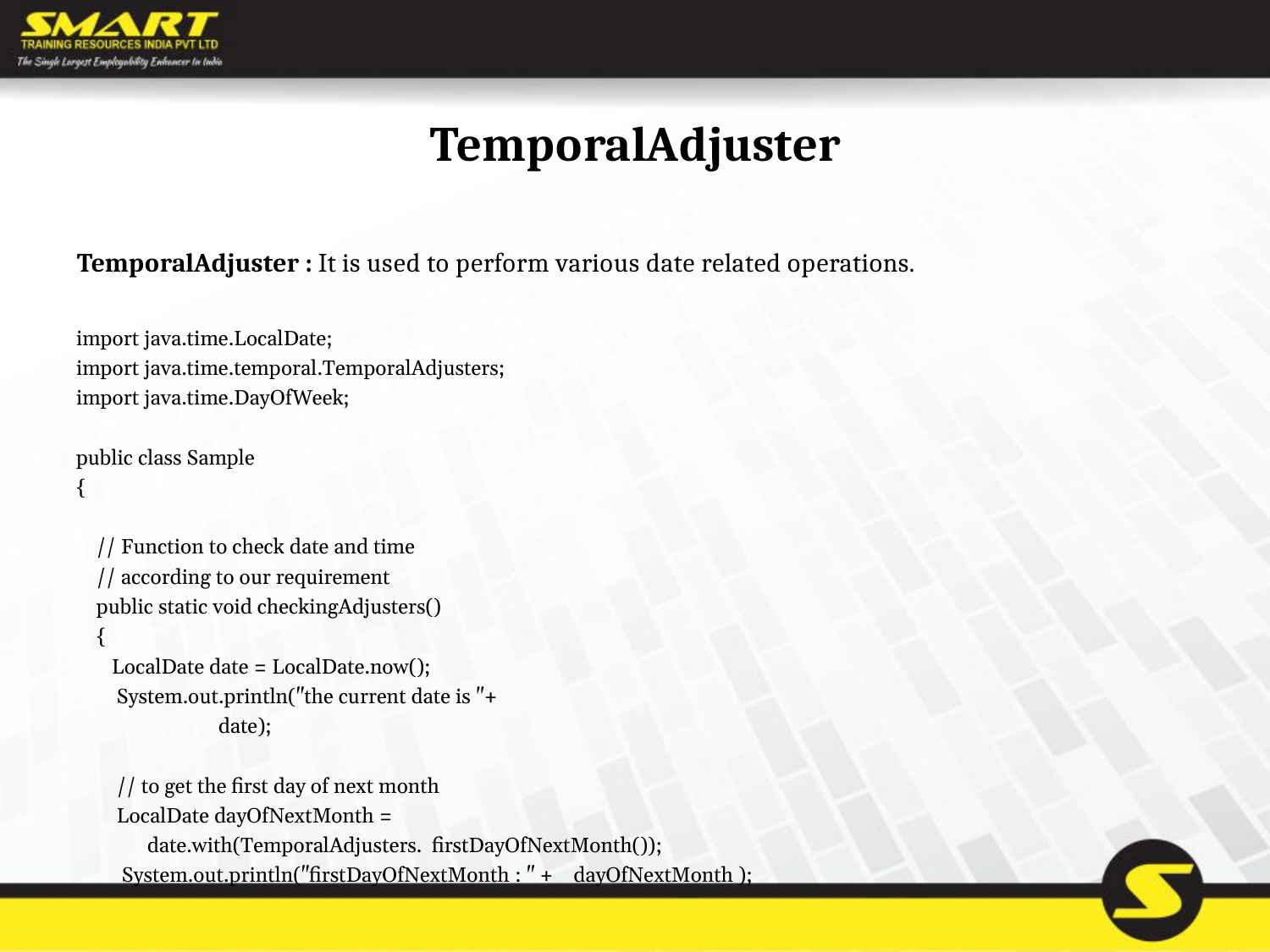

# TemporalAdjuster
TemporalAdjuster : It is used to perform various date related operations.

import java.time.LocalDate;
import java.time.temporal.TemporalAdjusters;
import java.time.DayOfWeek;

public class Sample
{

    // Function to check date and time
    // according to our requirement
    public static void checkingAdjusters()
    {
       LocalDate date = LocalDate.now();
        System.out.println("the current date is "+
                            date);

        // to get the first day of next month
        LocalDate dayOfNextMonth =
              date.with(TemporalAdjusters.  firstDayOfNextMonth());
         System.out.println("firstDayOfNextMonth : " +    dayOfNextMonth );